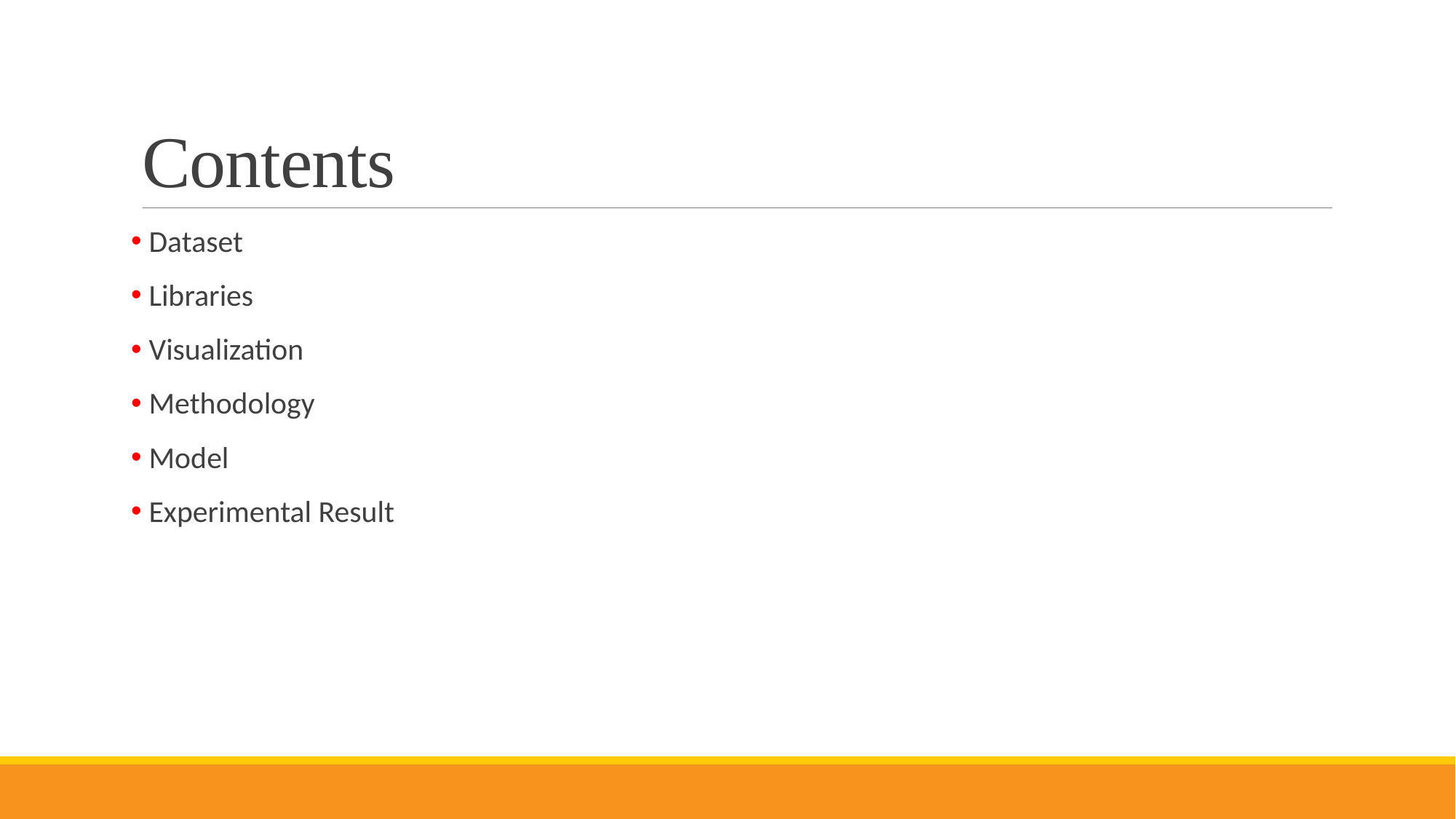

# Contents
 Dataset
 Libraries
 Visualization
 Methodology
 Model
 Experimental Result